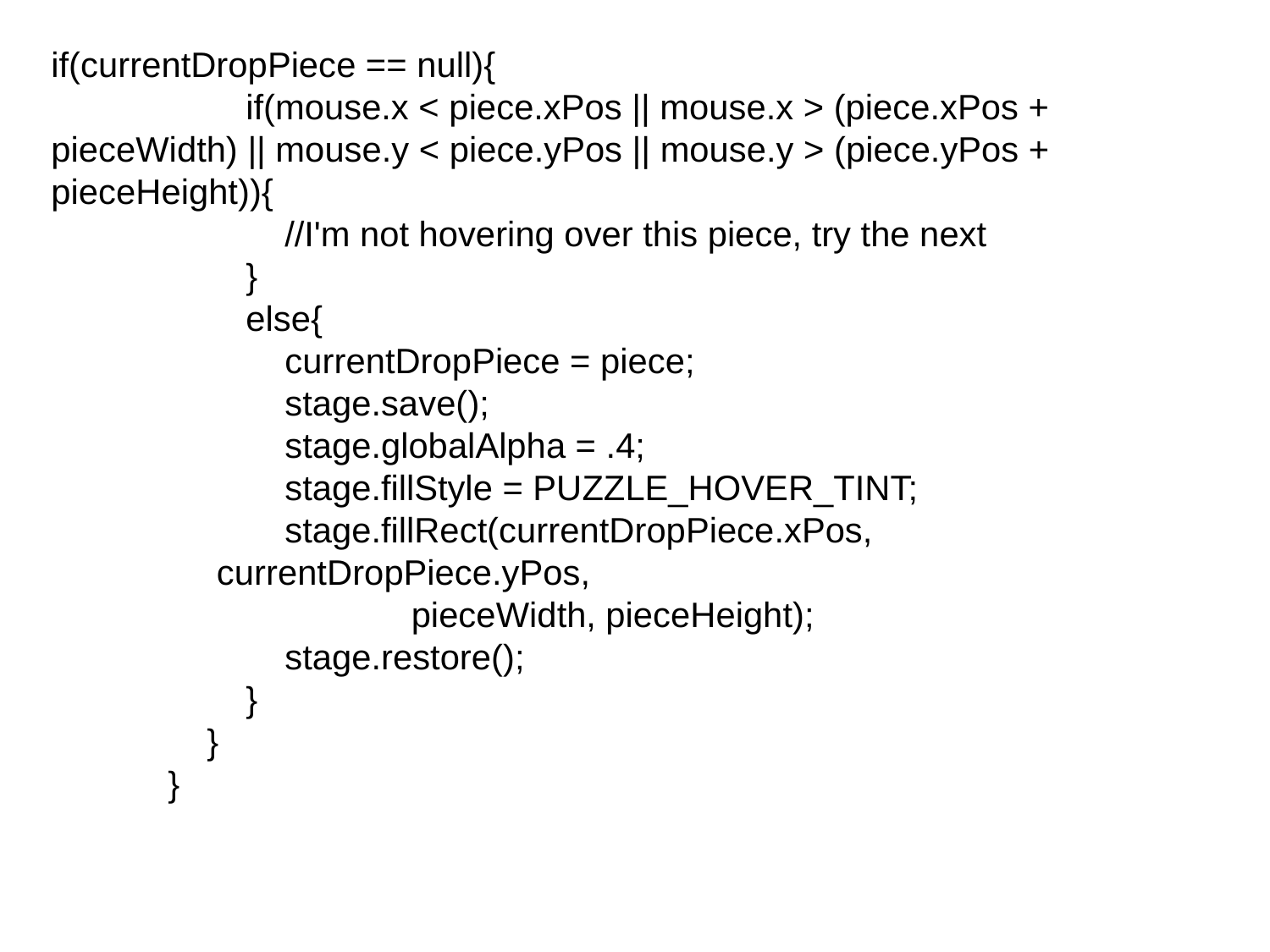

if(currentDropPiece == null){
                    if(mouse.x < piece.xPos || mouse.x > (piece.xPos + pieceWidth) || mouse.y < piece.yPos || mouse.y > (piece.yPos + pieceHeight)){
                        //I'm not hovering over this piece, try the next
                    }
                    else{
                        currentDropPiece = piece;
                        stage.save();
                        stage.globalAlpha = .4;
                        stage.fillStyle = PUZZLE_HOVER_TINT;
                        stage.fillRect(currentDropPiece.xPos,                                                    currentDropPiece.yPos,
                                     pieceWidth, pieceHeight);
                        stage.restore();
                    }
                }
            }